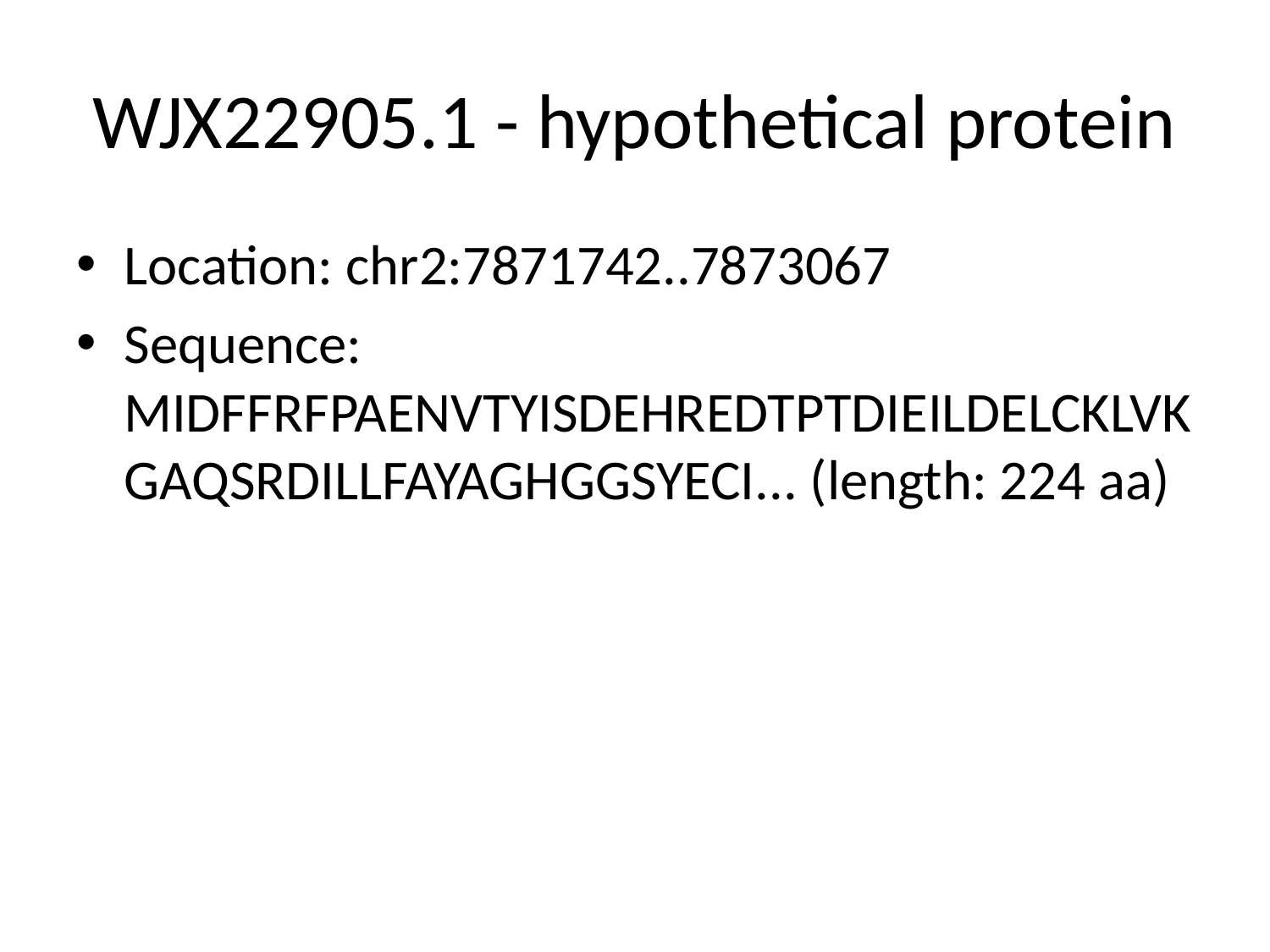

# WJX22905.1 - hypothetical protein
Location: chr2:7871742..7873067
Sequence: MIDFFRFPAENVTYISDEHREDTPTDIEILDELCKLVKGAQSRDILLFAYAGHGGSYECI... (length: 224 aa)